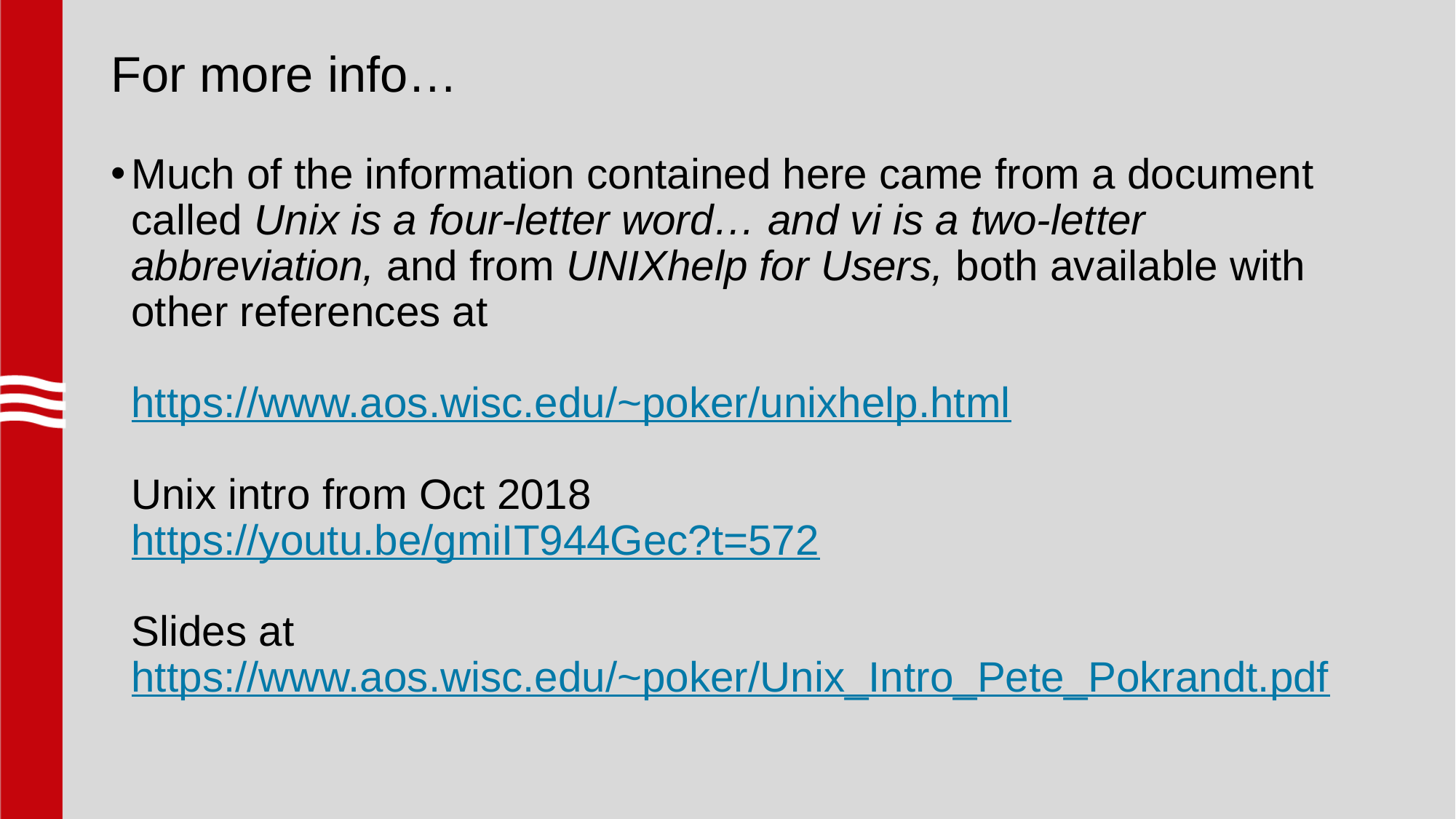

# For more info…
Much of the information contained here came from a document called Unix is a four-letter word… and vi is a two-letter abbreviation, and from UNIXhelp for Users, both available with other references at
https://www.aos.wisc.edu/~poker/unixhelp.html
Unix intro from Oct 2018
https://youtu.be/gmiIT944Gec?t=572
Slides at
https://www.aos.wisc.edu/~poker/Unix_Intro_Pete_Pokrandt.pdf